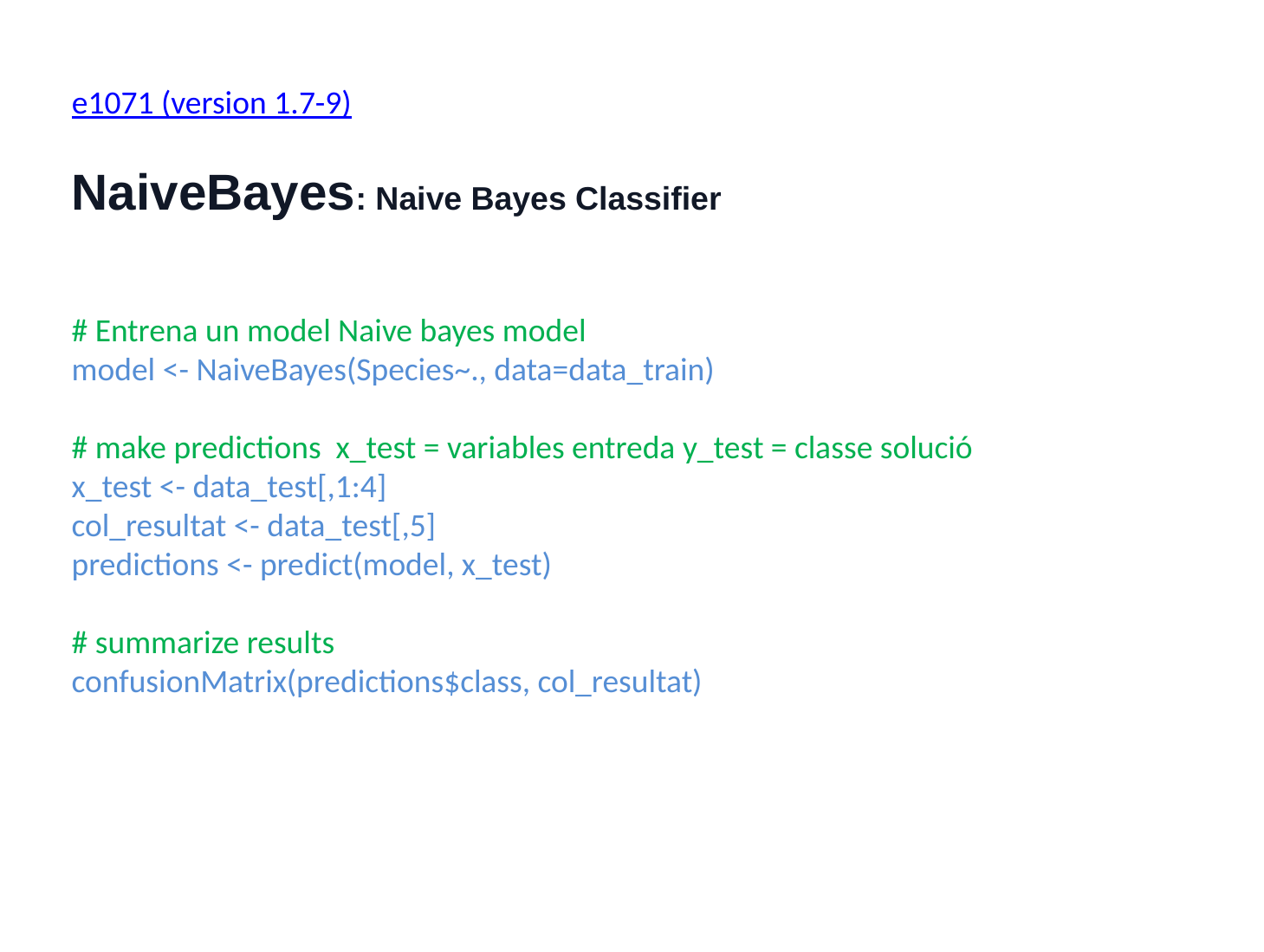

e1071 (version 1.7-9)

NaiveBayes: Naive Bayes Classifier
# Entrena un model Naive bayes model
model <- NaiveBayes(Species~., data=data_train)

# make predictions  x_test = variables entreda y_test = classe solució
x_test <- data_test[,1:4]
col_resultat <- data_test[,5]
predictions <- predict(model, x_test)

# summarize results
confusionMatrix(predictions$class, col_resultat)